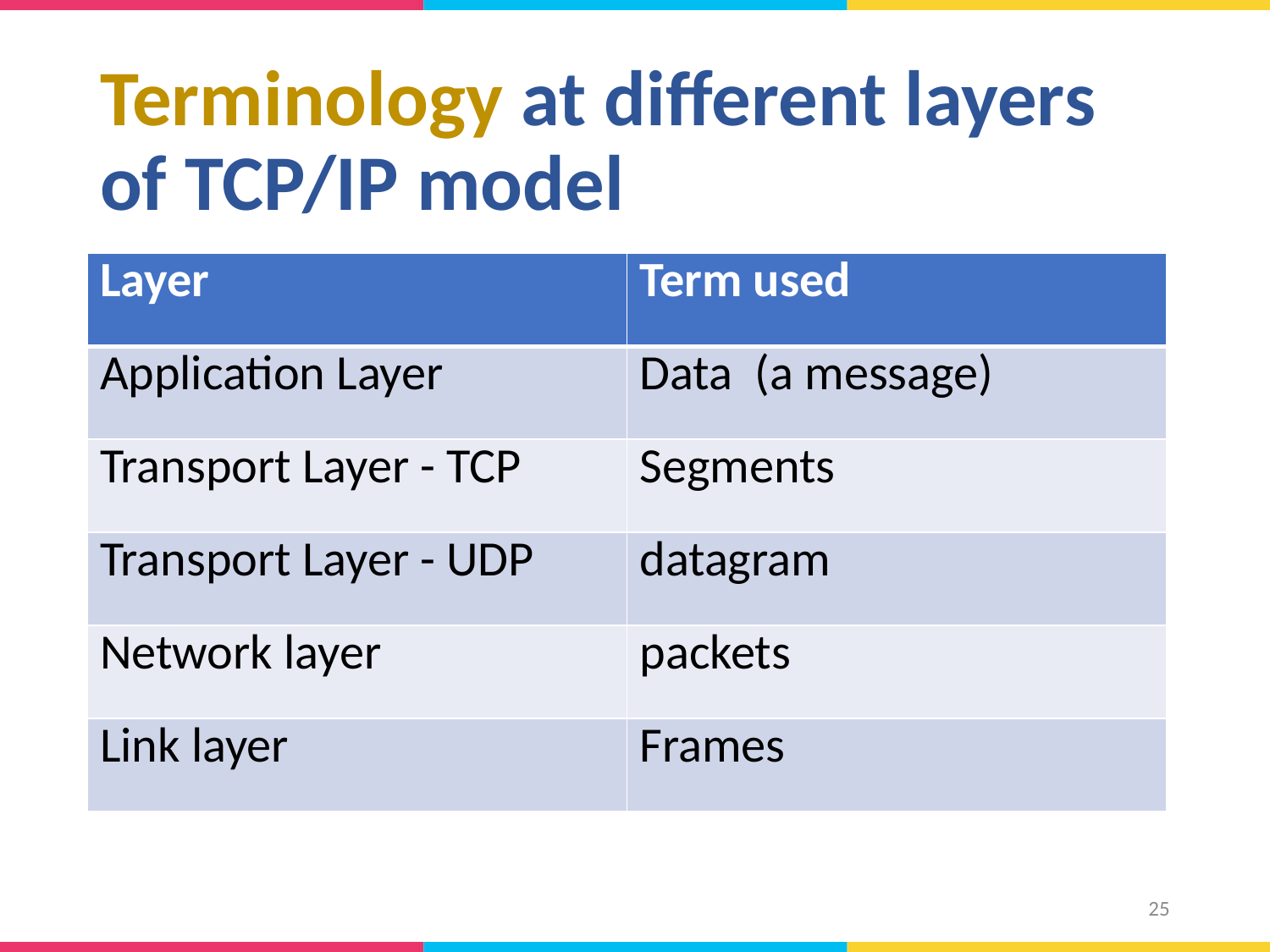

# Terminology at different layers of TCP/IP model
| Layer | Term used |
| --- | --- |
| Application Layer | Data (a message) |
| Transport Layer - TCP | Segments |
| Transport Layer - UDP | datagram |
| Network layer | packets |
| Link layer | Frames |
25